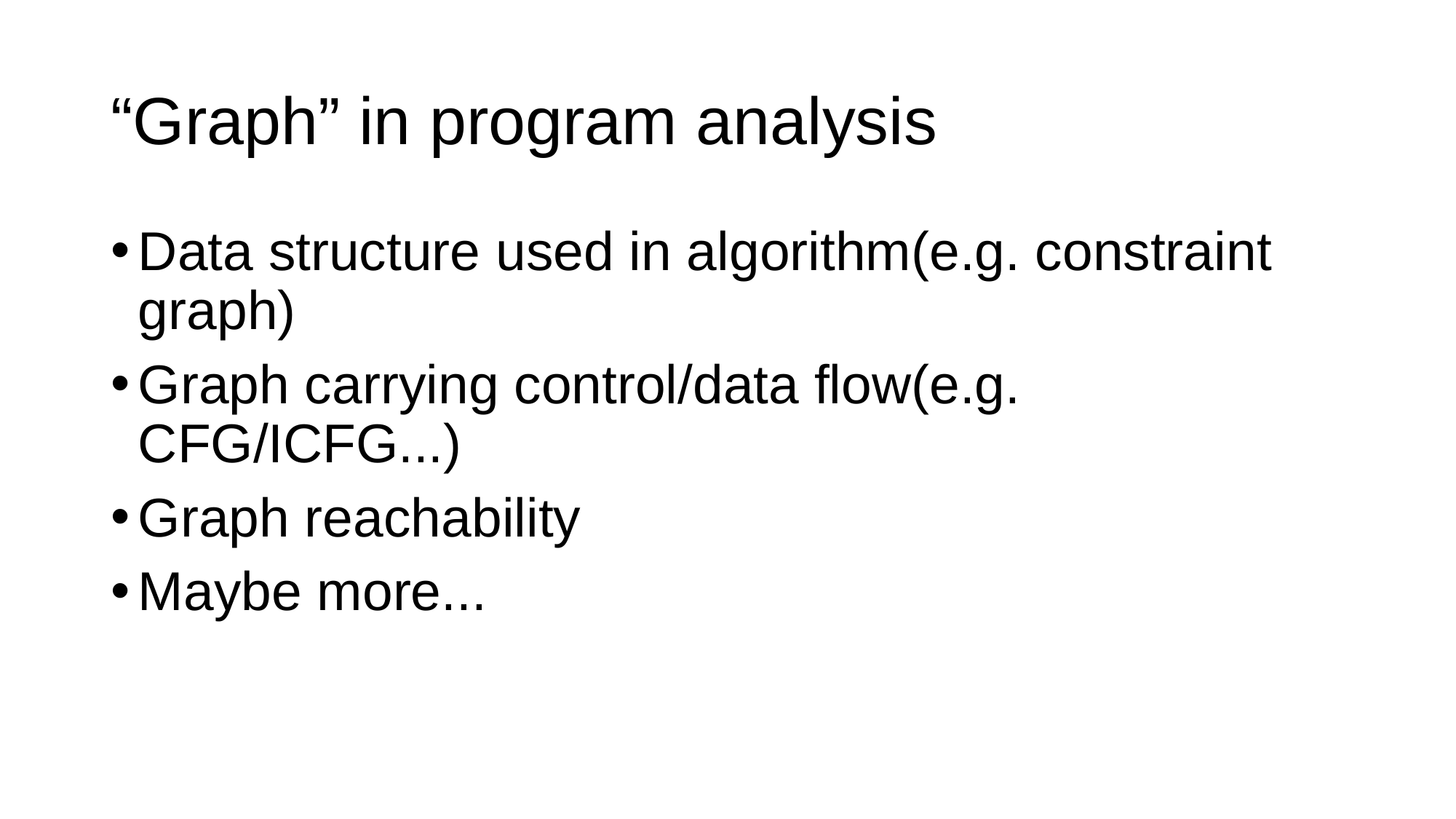

# “Graph” in program analysis
Data structure used in algorithm(e.g. constraint graph)
Graph carrying control/data flow(e.g. CFG/ICFG...)
Graph reachability
Maybe more...